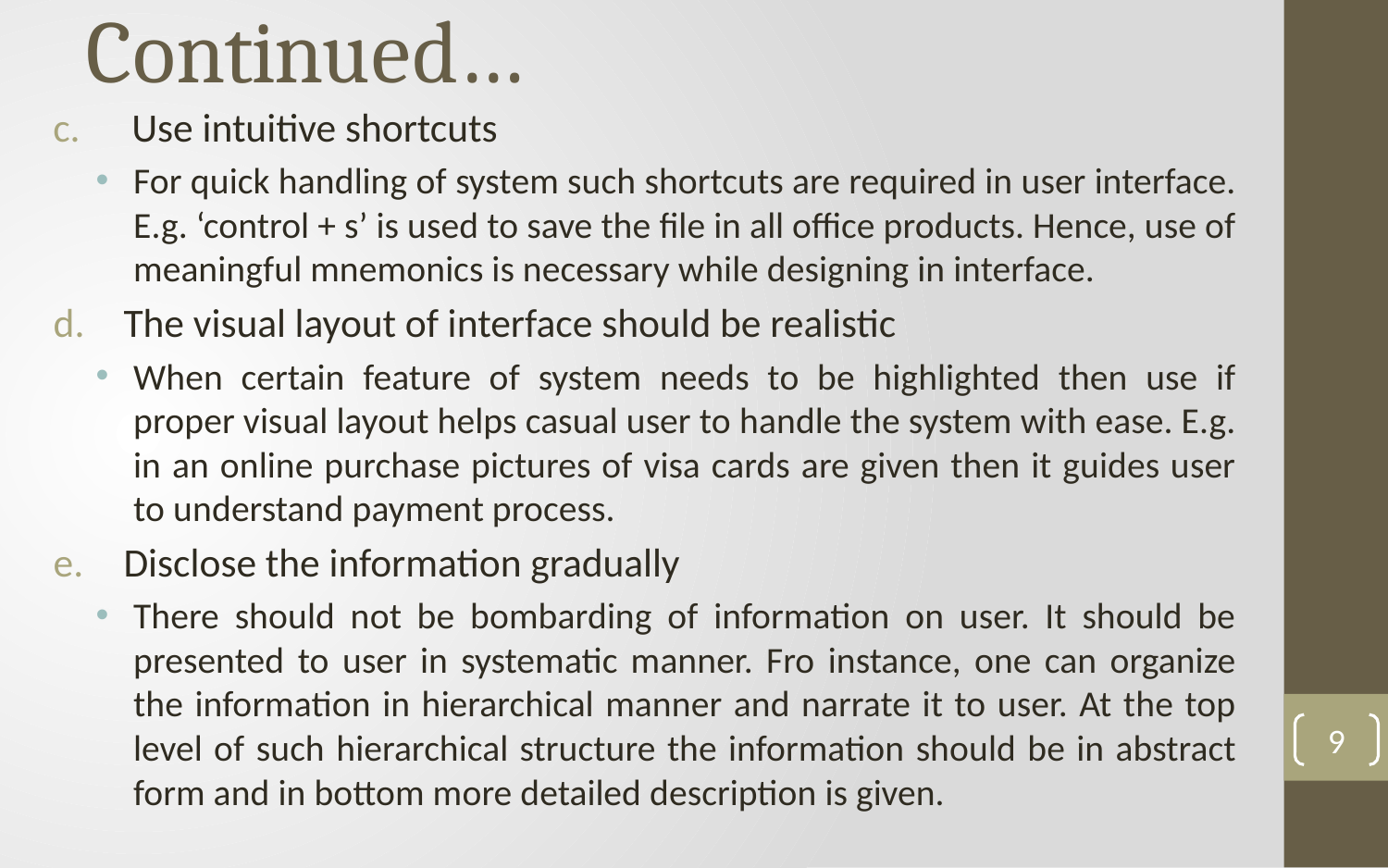

# Continued…
Use intuitive shortcuts
For quick handling of system such shortcuts are required in user interface. E.g. ‘control + s’ is used to save the file in all office products. Hence, use of meaningful mnemonics is necessary while designing in interface.
The visual layout of interface should be realistic
When certain feature of system needs to be highlighted then use if proper visual layout helps casual user to handle the system with ease. E.g. in an online purchase pictures of visa cards are given then it guides user to understand payment process.
Disclose the information gradually
There should not be bombarding of information on user. It should be presented to user in systematic manner. Fro instance, one can organize the information in hierarchical manner and narrate it to user. At the top level of such hierarchical structure the information should be in abstract form and in bottom more detailed description is given.
9